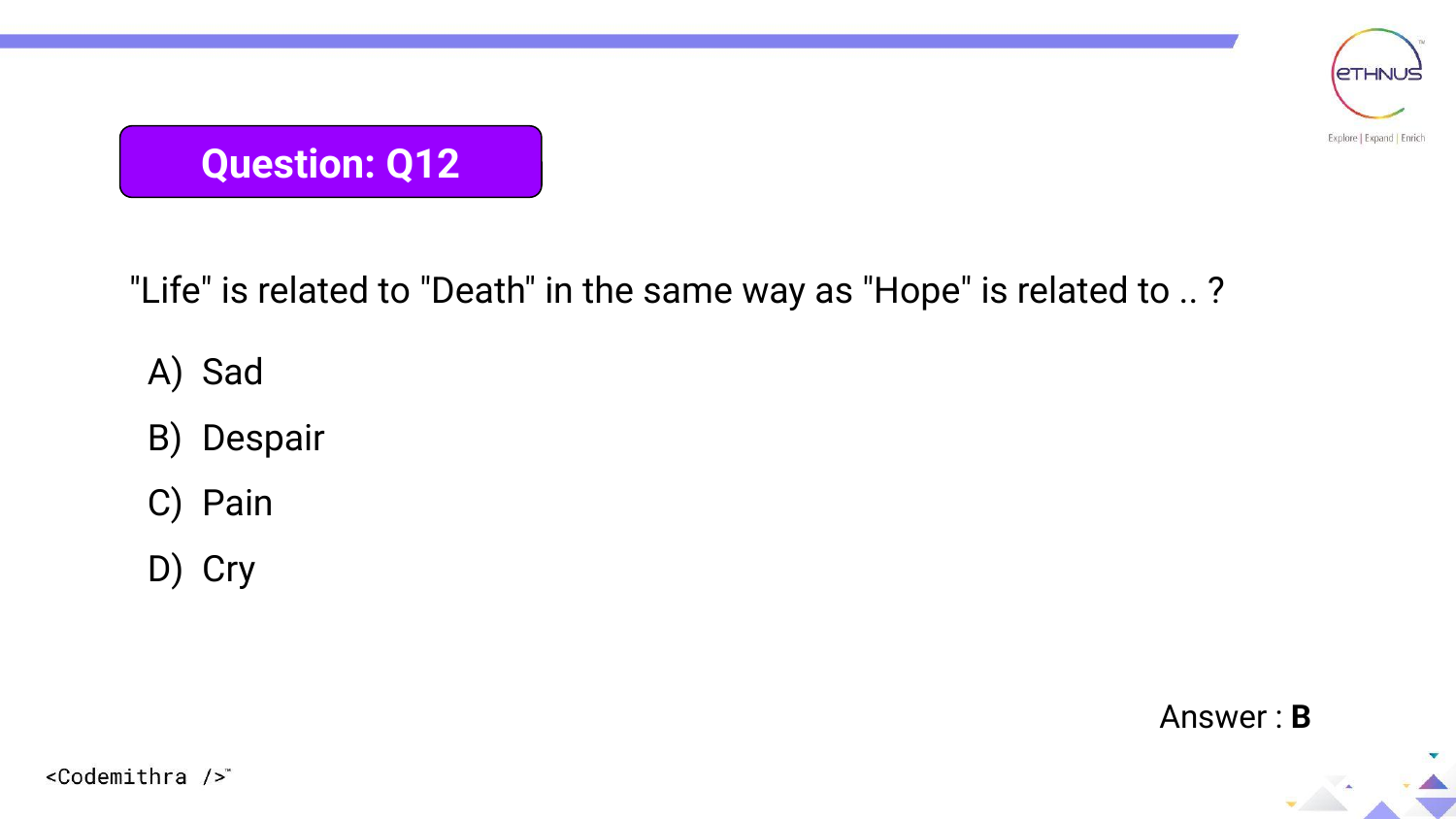

Question: Q12
"Life" is related to "Death" in the same way as "Hope" is related to .. ?
Sad
Despair
Pain
Cry
Answer : B